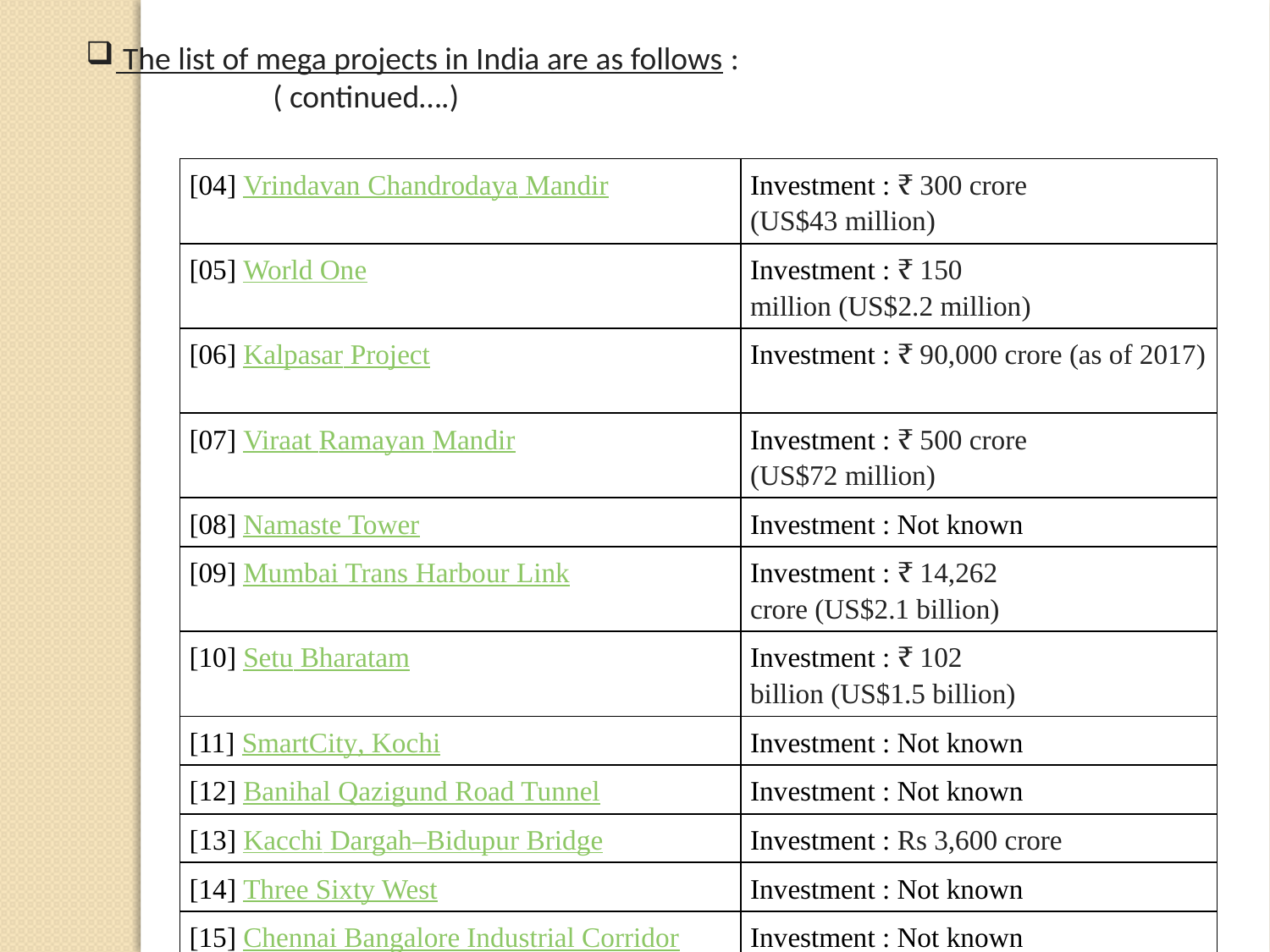

The list of mega projects in India are as follows :
                          ( continued….)
| [04] Vrindavan Chandrodaya Mandir | Investment : ₹ 300 crore  (US$43 million) |
| --- | --- |
| [05] World One | Investment : ₹ 150 million (US$2.2 million) |
| [06] Kalpasar Project | Investment : ₹ 90,000 crore (as of 2017) |
| [07] Viraat Ramayan Mandir | Investment : ₹ 500 crore (US$72 million) |
| [08] Namaste Tower | Investment : Not known |
| [09] Mumbai Trans Harbour Link | Investment : ₹ 14,262 crore (US$2.1 billion) |
| [10] Setu Bharatam | Investment : ₹ 102 billion (US$1.5 billion) |
| [11] SmartCity, Kochi | Investment : Not known |
| [12] Banihal Qazigund Road Tunnel | Investment : Not known |
| [13] Kacchi Dargah–Bidupur Bridge | Investment : Rs 3,600 crore |
| [14] Three Sixty West | Investment : Not known |
| [15] Chennai Bangalore Industrial Corridor | Investment : Not known |
| [16] Inland waterways of India | Investment : Not known |